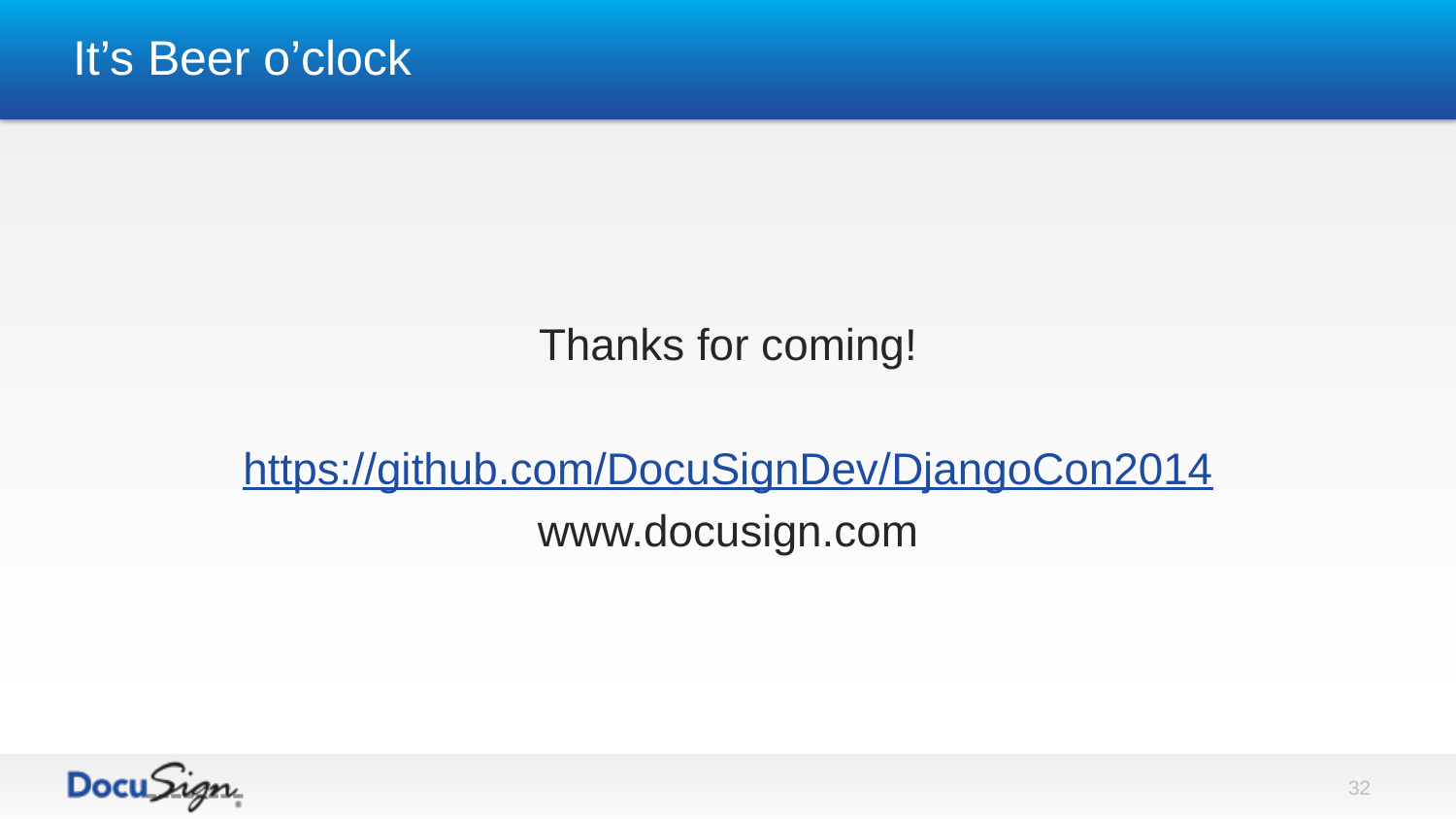

# It’s Beer o’clock
Thanks for coming!

https://github.com/DocuSignDev/DjangoCon2014
www.docusign.com
32